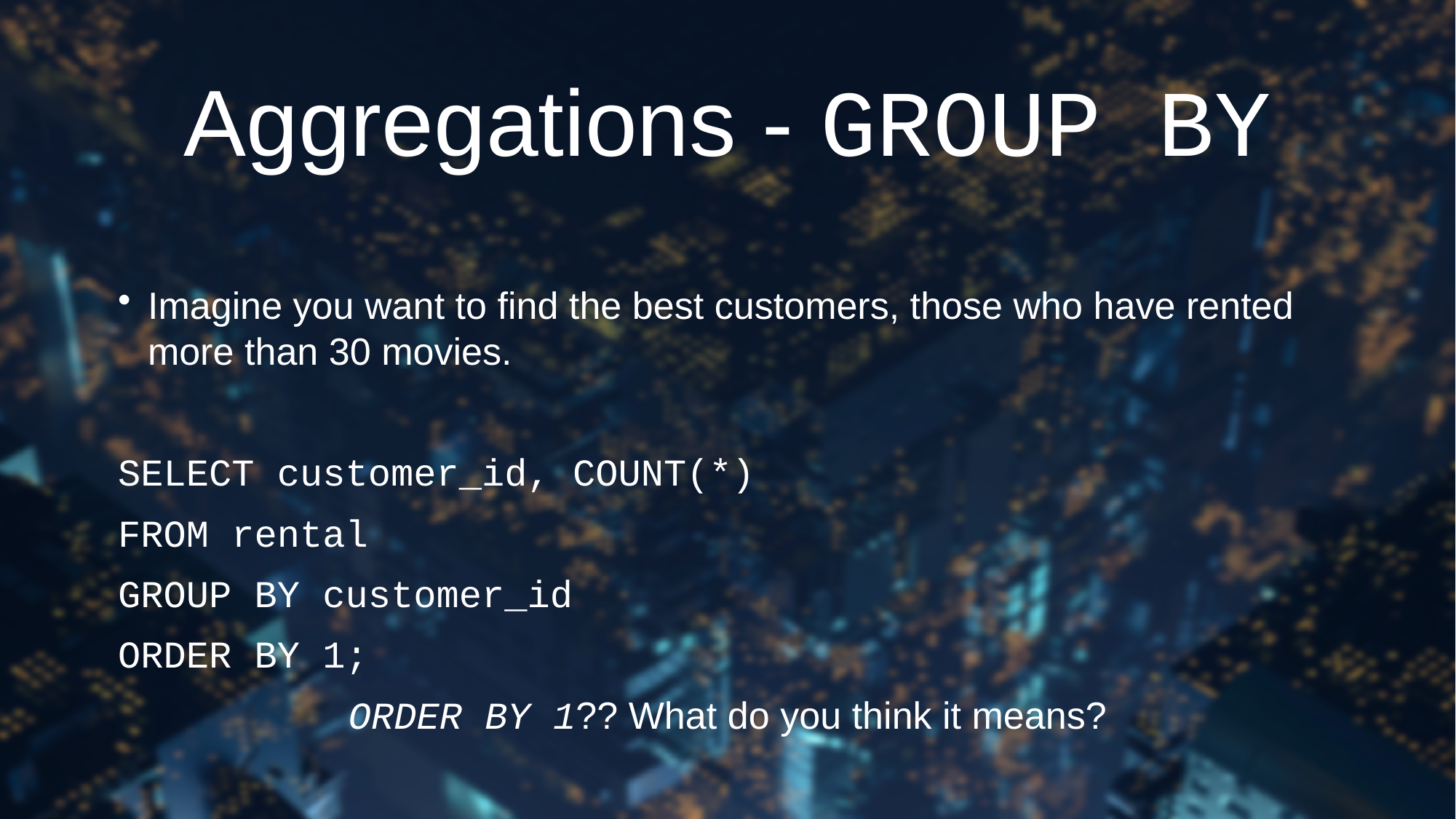

# Aggregations - GROUP BY
Imagine you want to find the best customers, those who have rented more than 30 movies.

SELECT customer_id, COUNT(*)
FROM rental
GROUP BY customer_id
ORDER BY 1;
ORDER BY 1?? What do you think it means?